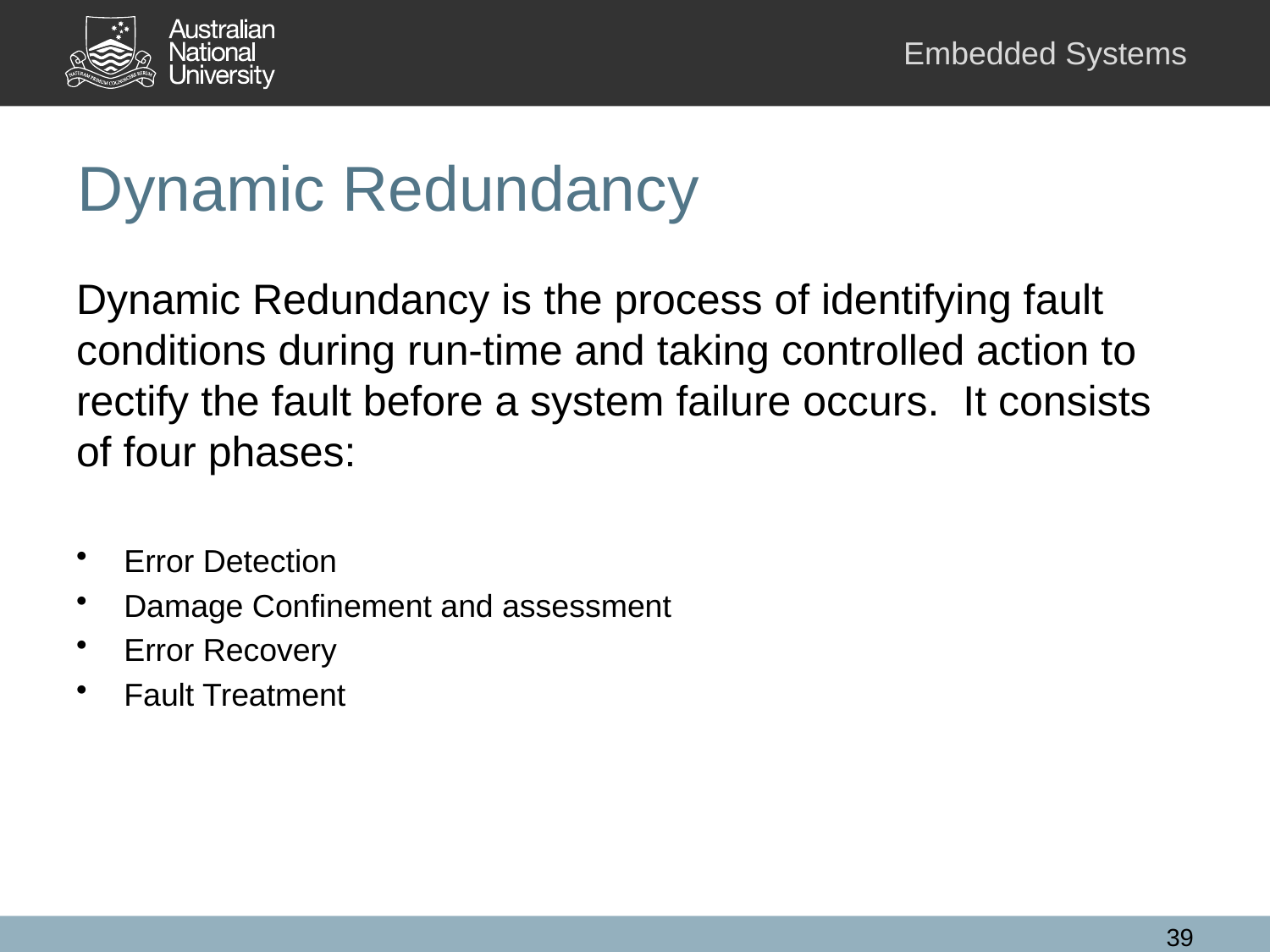

# Dynamic Redundancy
Dynamic Redundancy is the process of identifying fault conditions during run-time and taking controlled action to rectify the fault before a system failure occurs.  It consists of four phases:

Error Detection
Damage Confinement and assessment
Error Recovery
Fault Treatment
39